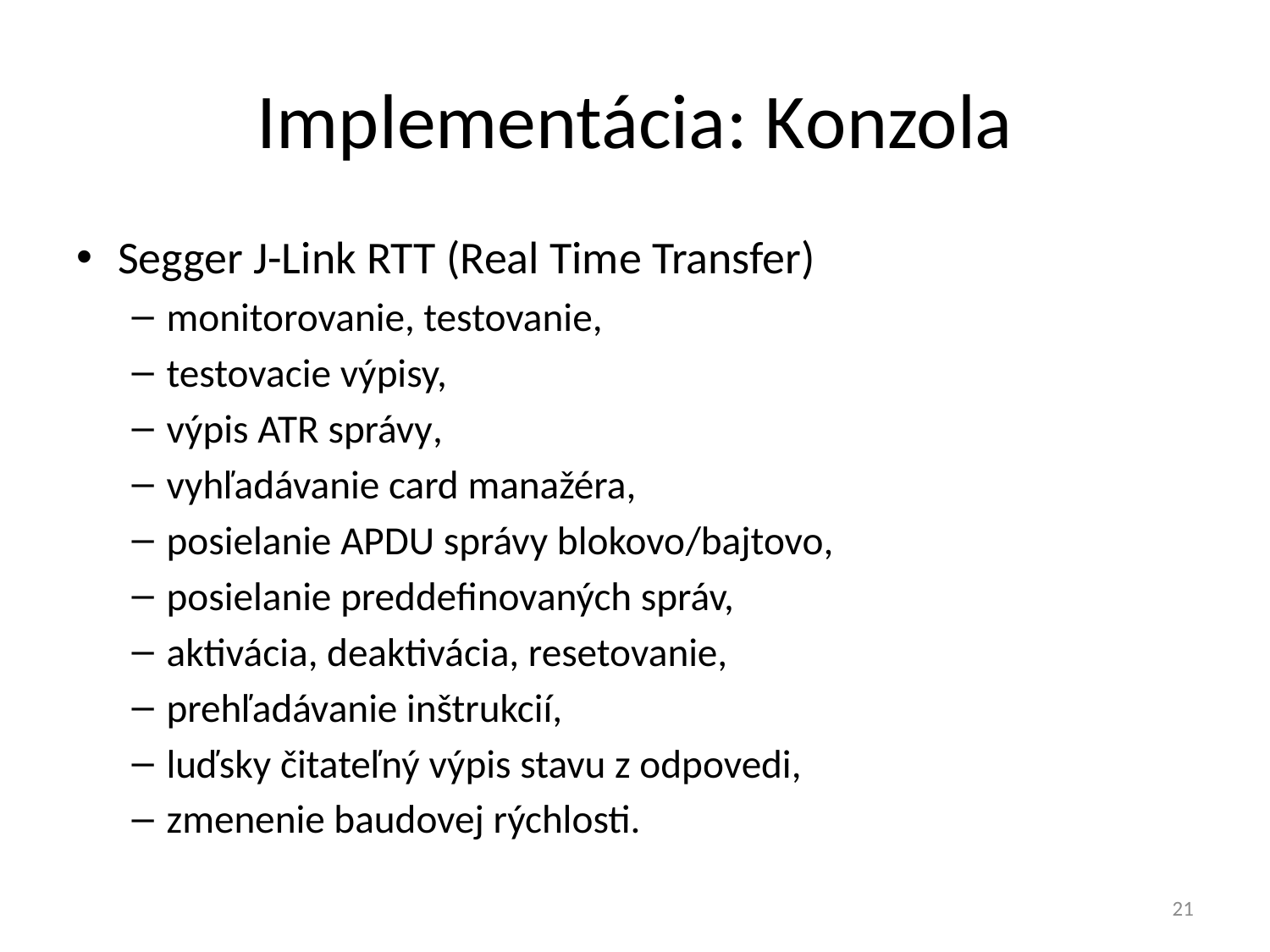

# Implementácia: Konzola
Segger J-Link RTT (Real Time Transfer)
monitorovanie, testovanie,
testovacie výpisy,
výpis ATR správy,
vyhľadávanie card manažéra,
posielanie APDU správy blokovo/bajtovo,
posielanie preddefinovaných správ,
aktivácia, deaktivácia, resetovanie,
prehľadávanie inštrukcií,
luďsky čitateľný výpis stavu z odpovedi,
zmenenie baudovej rýchlosti.
21